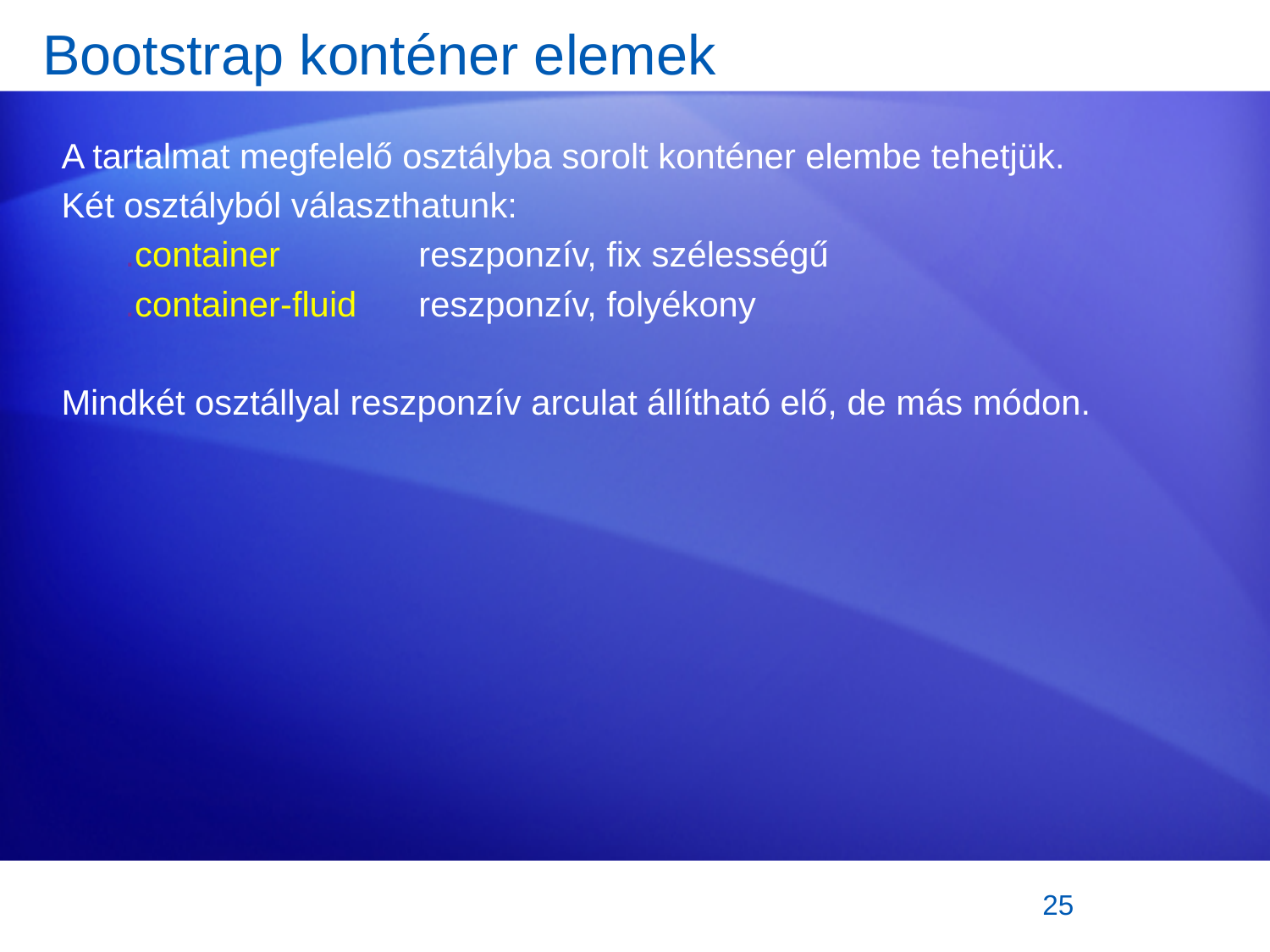

# Bootstrap konténer elemek
A tartalmat megfelelő osztályba sorolt konténer elembe tehetjük.
Két osztályból választhatunk:
.container 		reszponzív, fix szélességű
.container-fluid 	reszponzív, folyékony

Mindkét osztállyal reszponzív arculat állítható elő, de más módon.
25